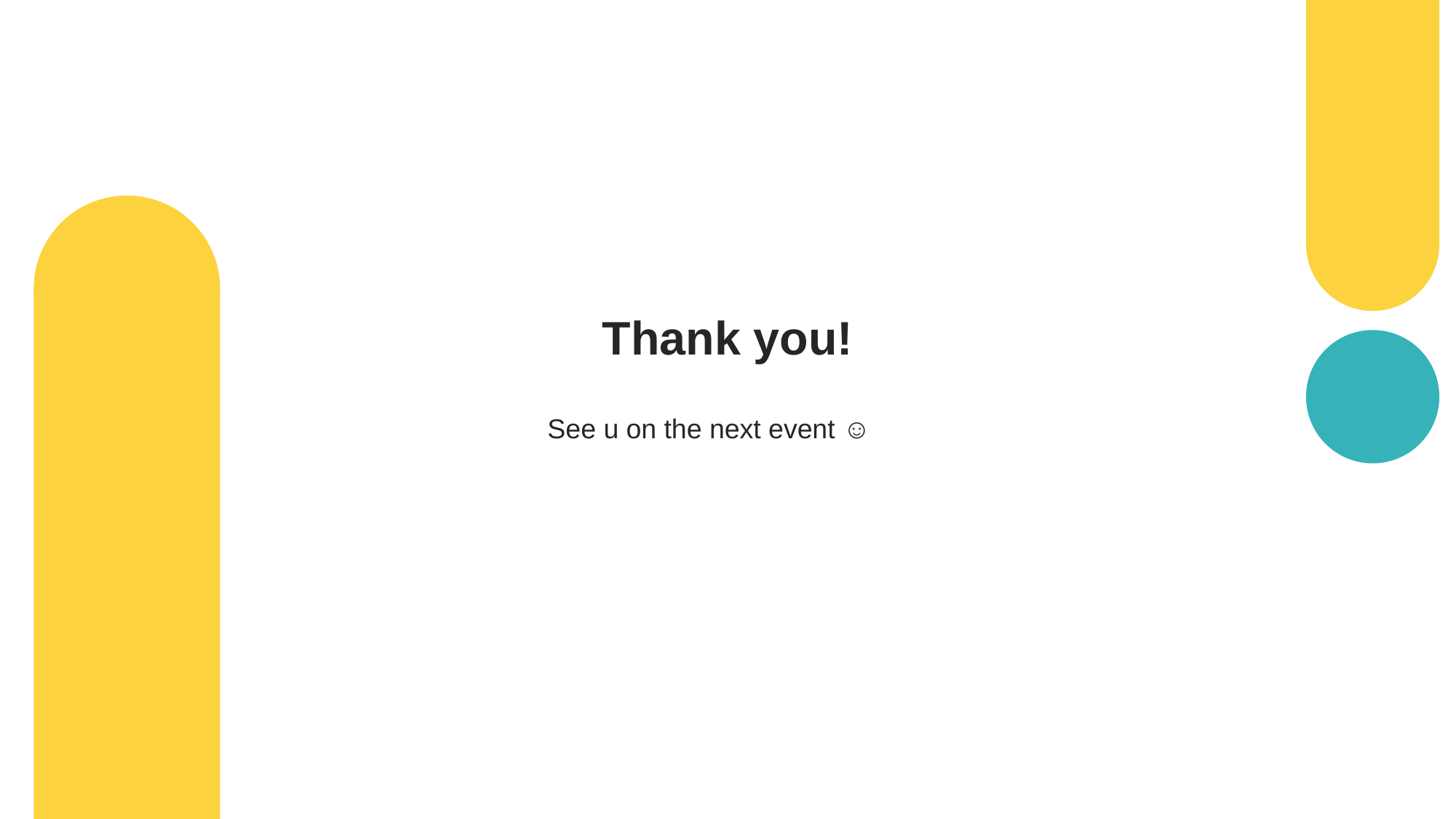

Thank you!

See u on the next event ☺